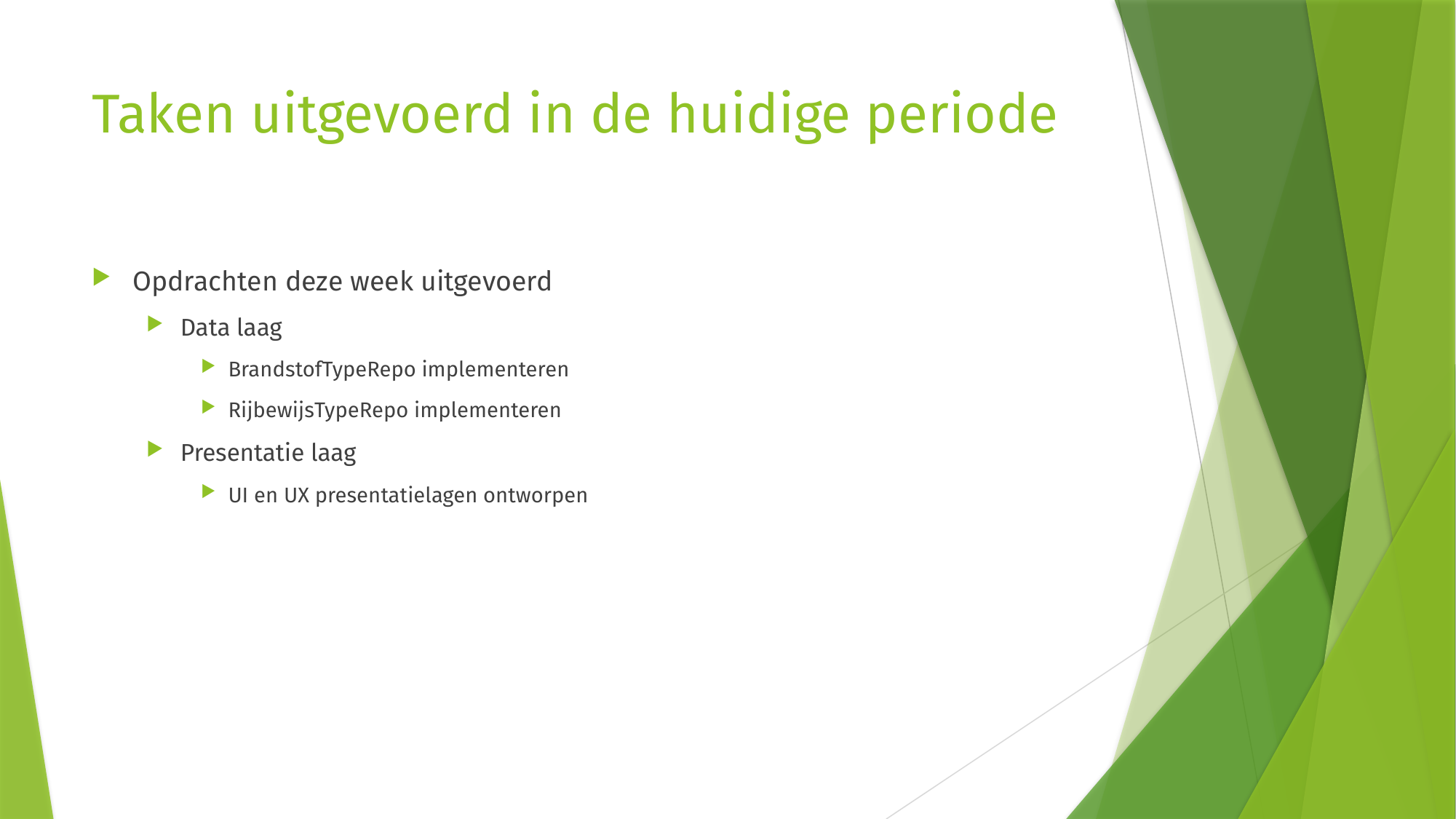

# Taken uitgevoerd in de huidige periode
Opdrachten deze week uitgevoerd
Data laag
BrandstofTypeRepo implementeren
RijbewijsTypeRepo implementeren
Presentatie laag
UI en UX presentatielagen ontworpen